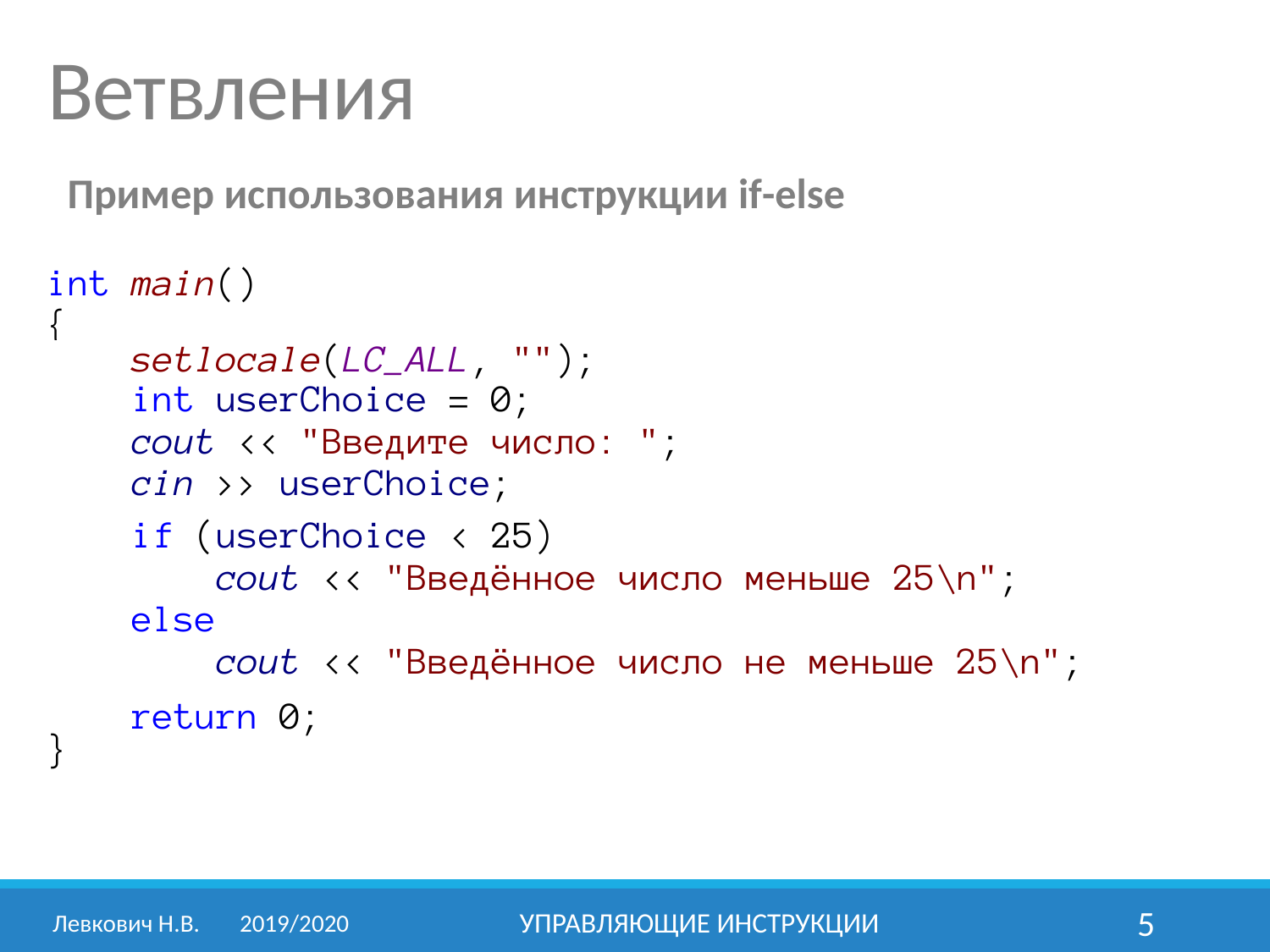

Ветвления
Пример использования инструкции if-else
int main()
{
    setlocale(LC_ALL, "");
    int userChoice = 0;
    cout << "Введите число: ";
    cin >> userChoice;
    if (userChoice < 25)
        cout << "Введённое число меньше 25\n";
    else
        cout << "Введённое число не меньше 25\n";
    return 0;
}
Левкович Н.В.	2019/2020
Управляющие инструкции
5